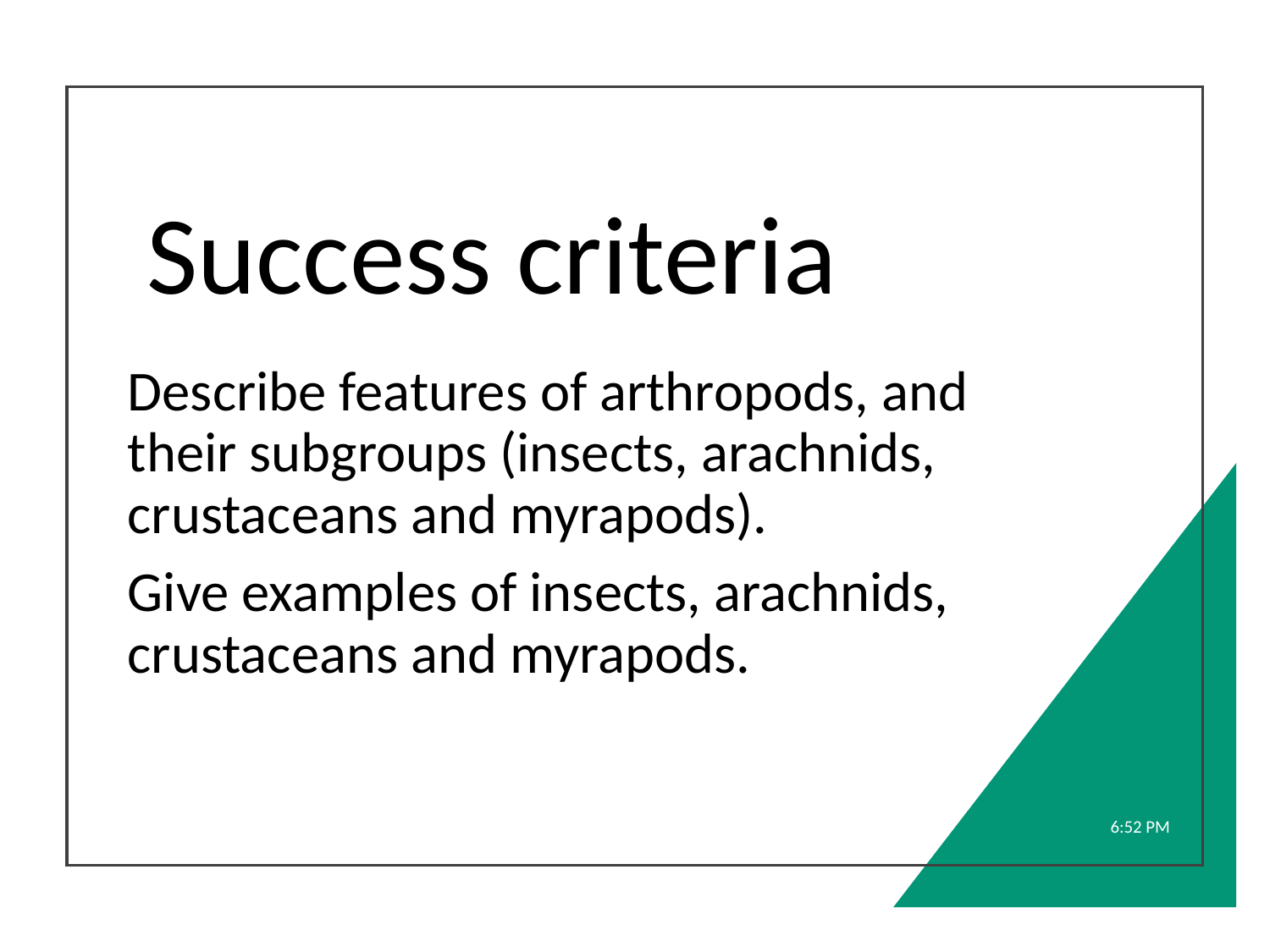

# Success criteria
Describe features of arthropods, and their subgroups (insects, arachnids, crustaceans and myrapods).
Give examples of insects, arachnids, crustaceans and myrapods.

6:52 PM